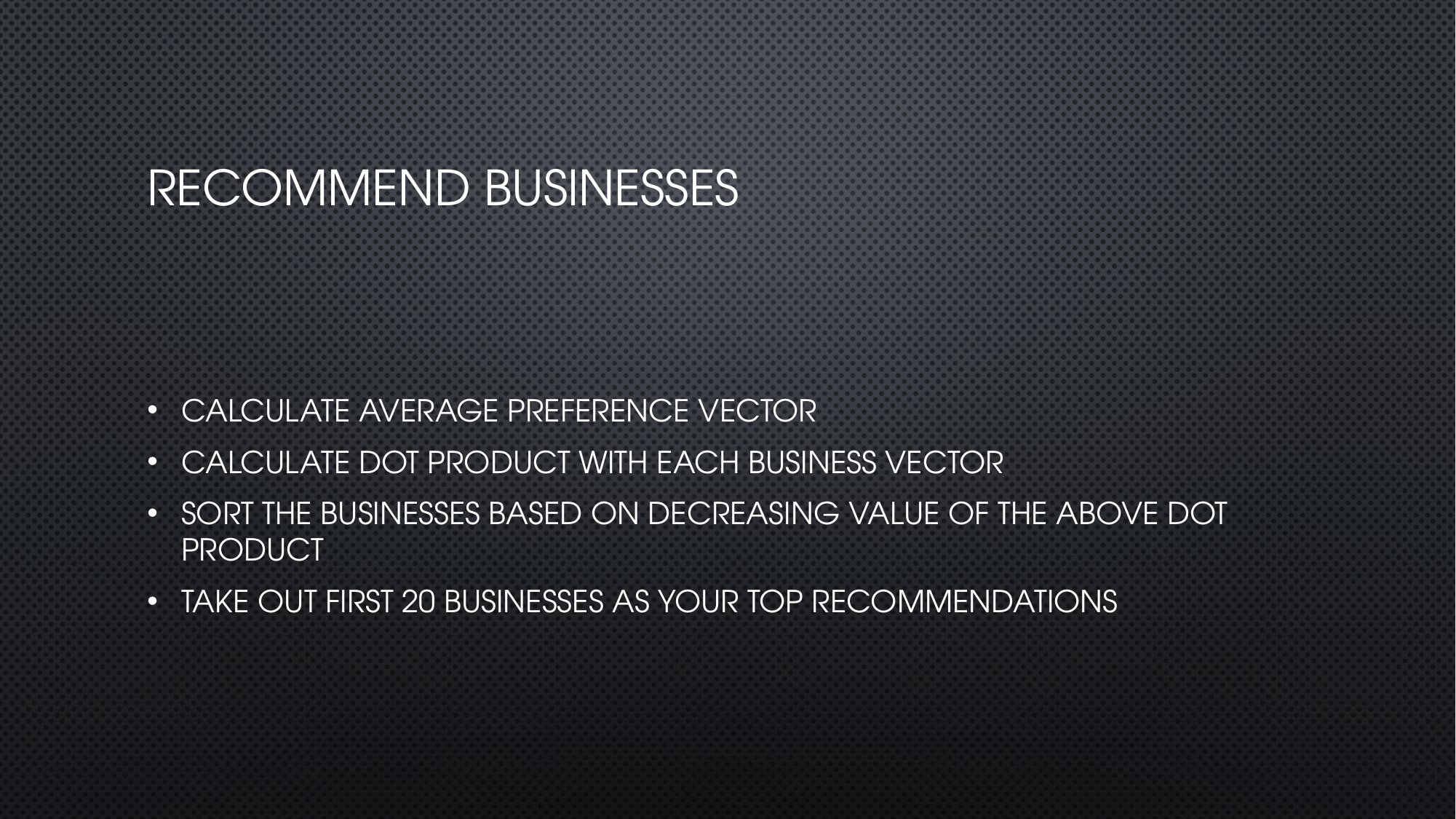

# Recommend businesses
Calculate average preference vector
Calculate dot product with each business vector
Sort the businesses based on decreasing value of the above dot product
Take out first 20 businesses as your top recommendations